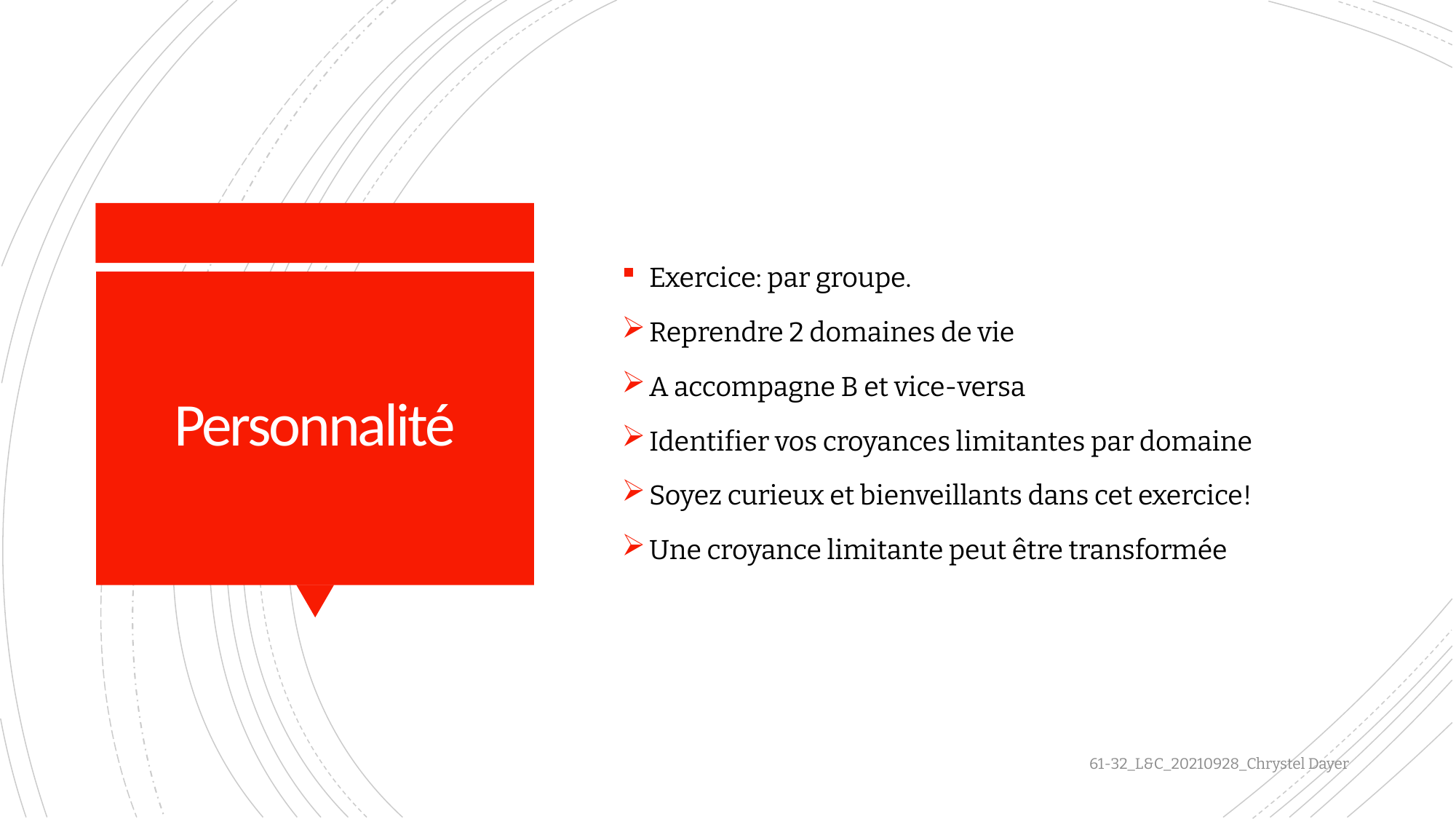

Exercice: par groupe.
Reprendre 2 domaines de vie
A accompagne B et vice-versa
Identifier vos croyances limitantes par domaine
Soyez curieux et bienveillants dans cet exercice!
Une croyance limitante peut être transformée
# Personnalité
61-32_L&C_20210928_Chrystel Dayer